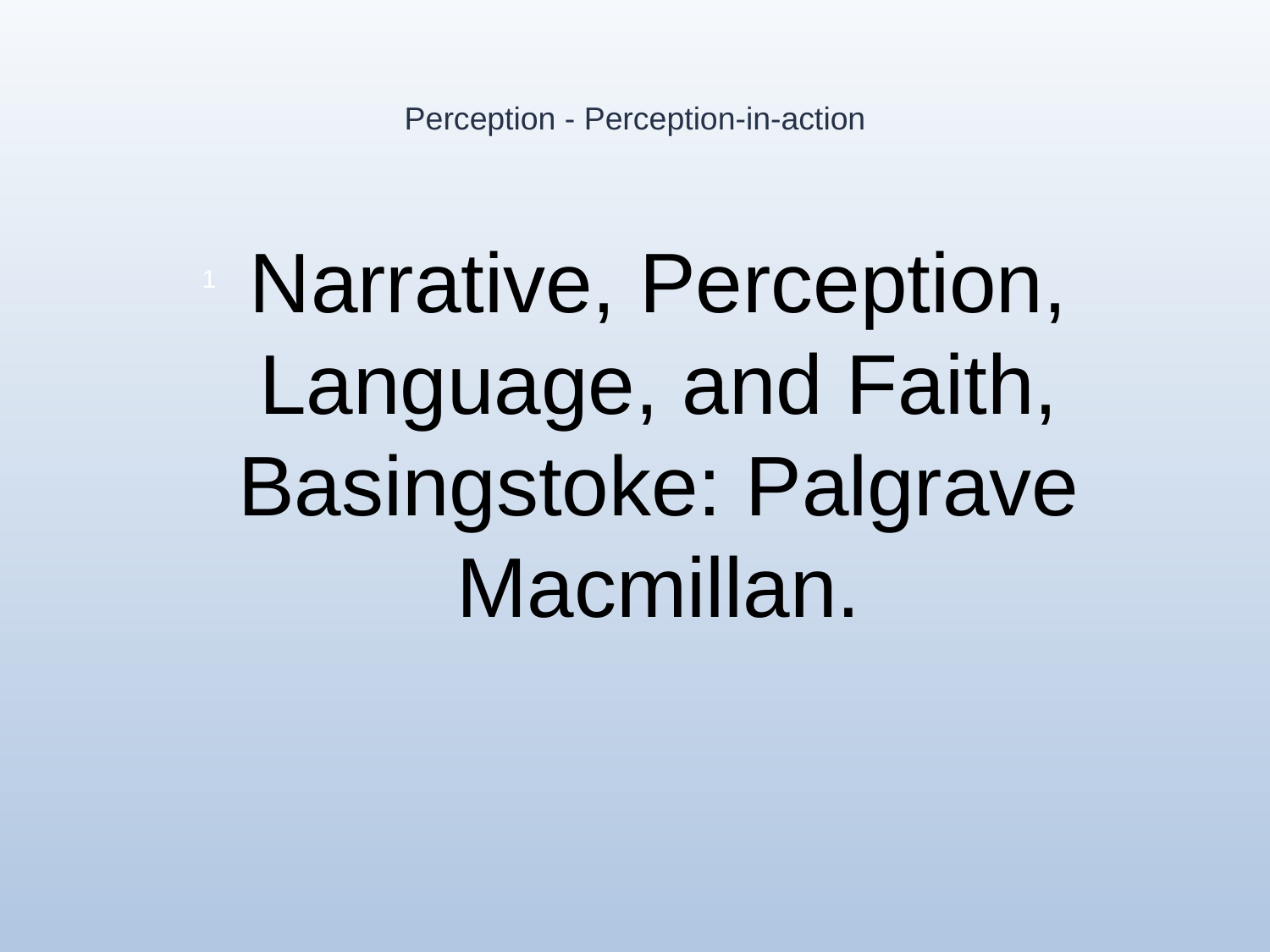

# Perception - Perception-in-action
Narrative, Perception, Language, and Faith, Basingstoke: Palgrave Macmillan.